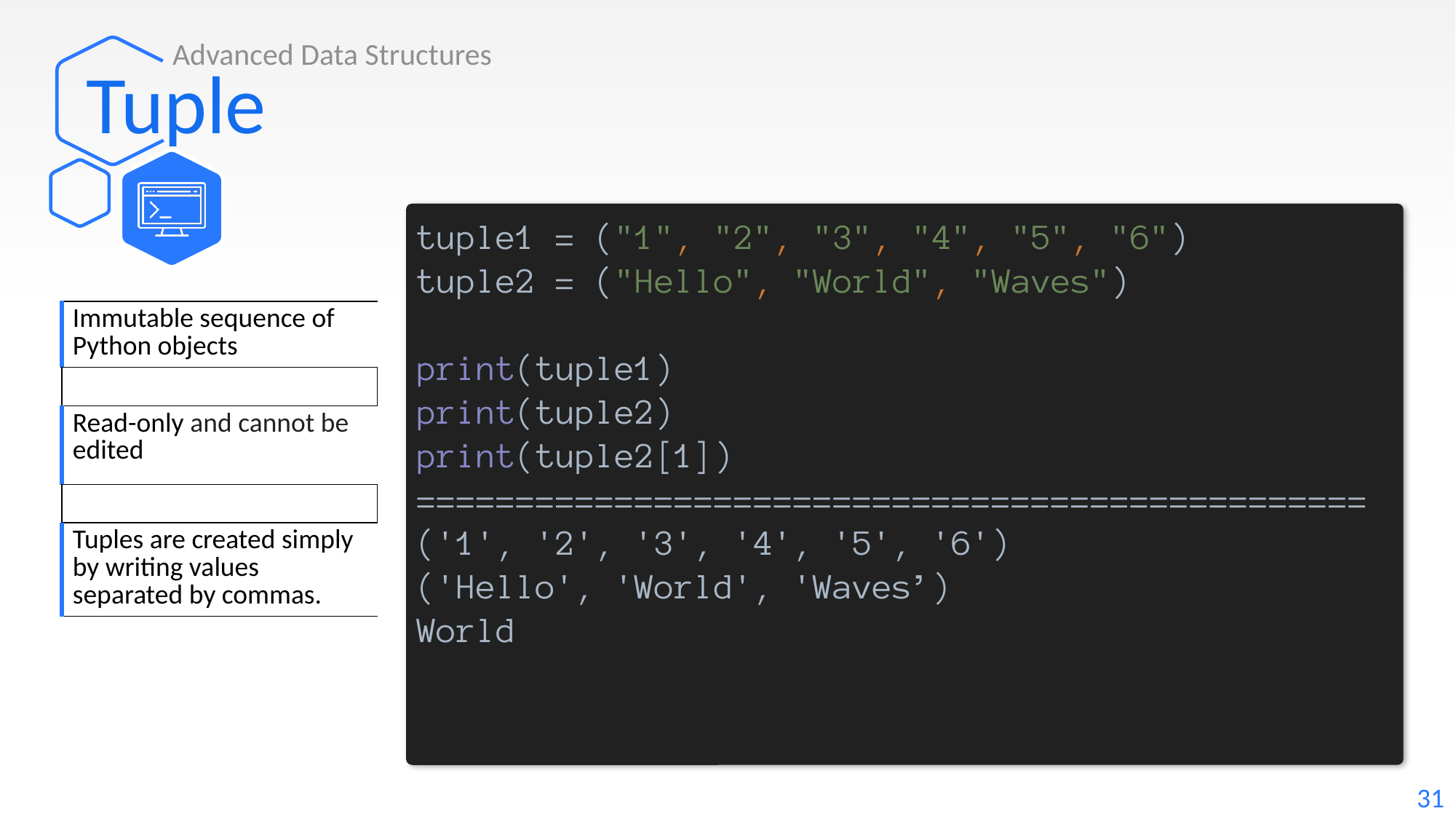

Advanced Data Structures

# Tuple
tuple1 = ("1", "2", "3", "4", "5", "6")
tuple2 = ("Hello", "World", "Waves")
print(tuple1)
print(tuple2)
print(tuple2[1])
================================================
('1', '2', '3', '4', '5', '6')
('Hello', 'World', 'Waves’)
World
| Immutable sequence of Python objects |
| --- |
|  |
| Read-only and cannot be edited |
|  |
| Tuples are created simply by writing values separated by commas. |